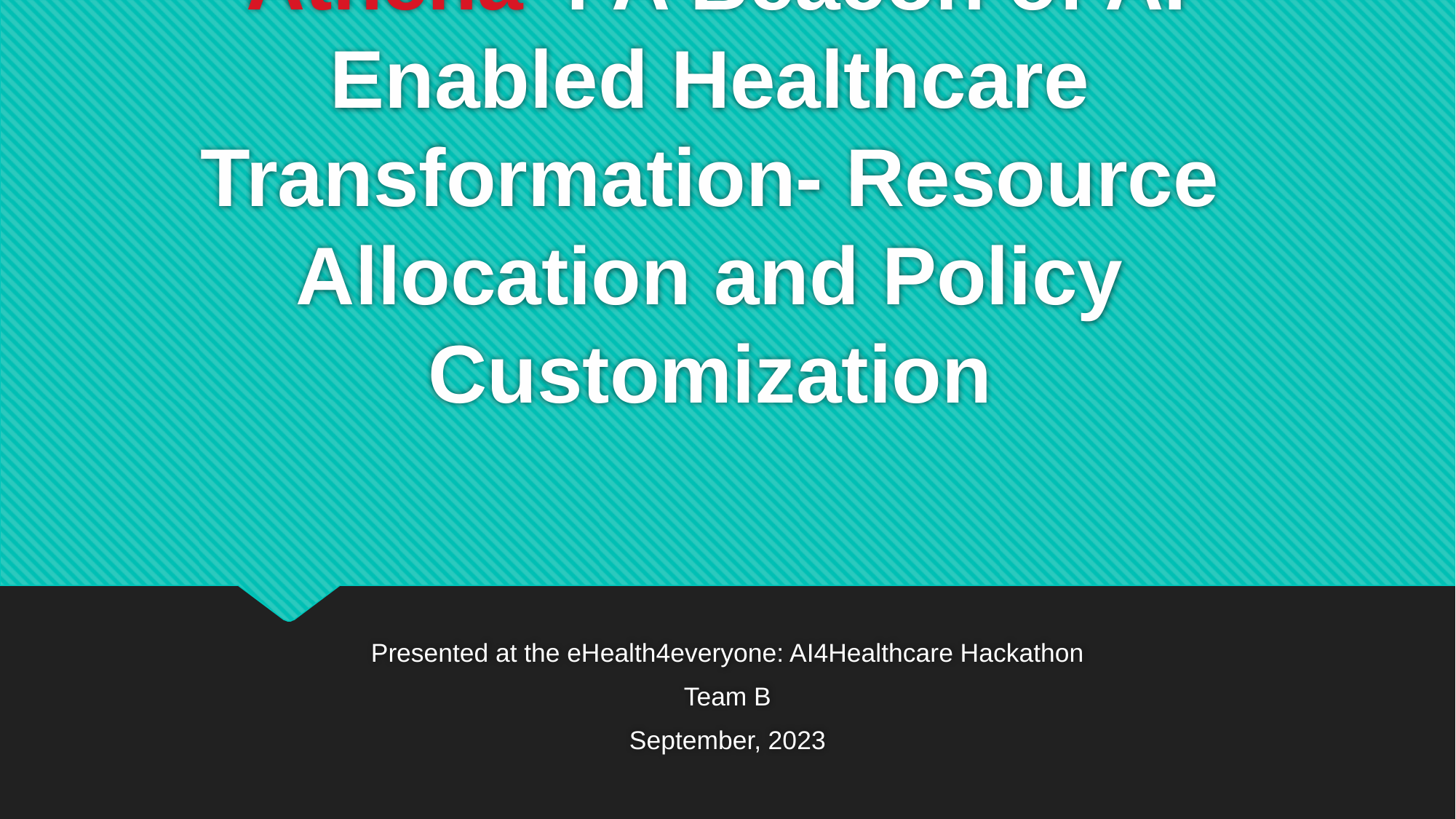

# “Athena”: A Beacon of AI-Enabled Healthcare Transformation- Resource Allocation and Policy Customization
Presented at the eHealth4everyone: AI4Healthcare Hackathon
Team B
September, 2023